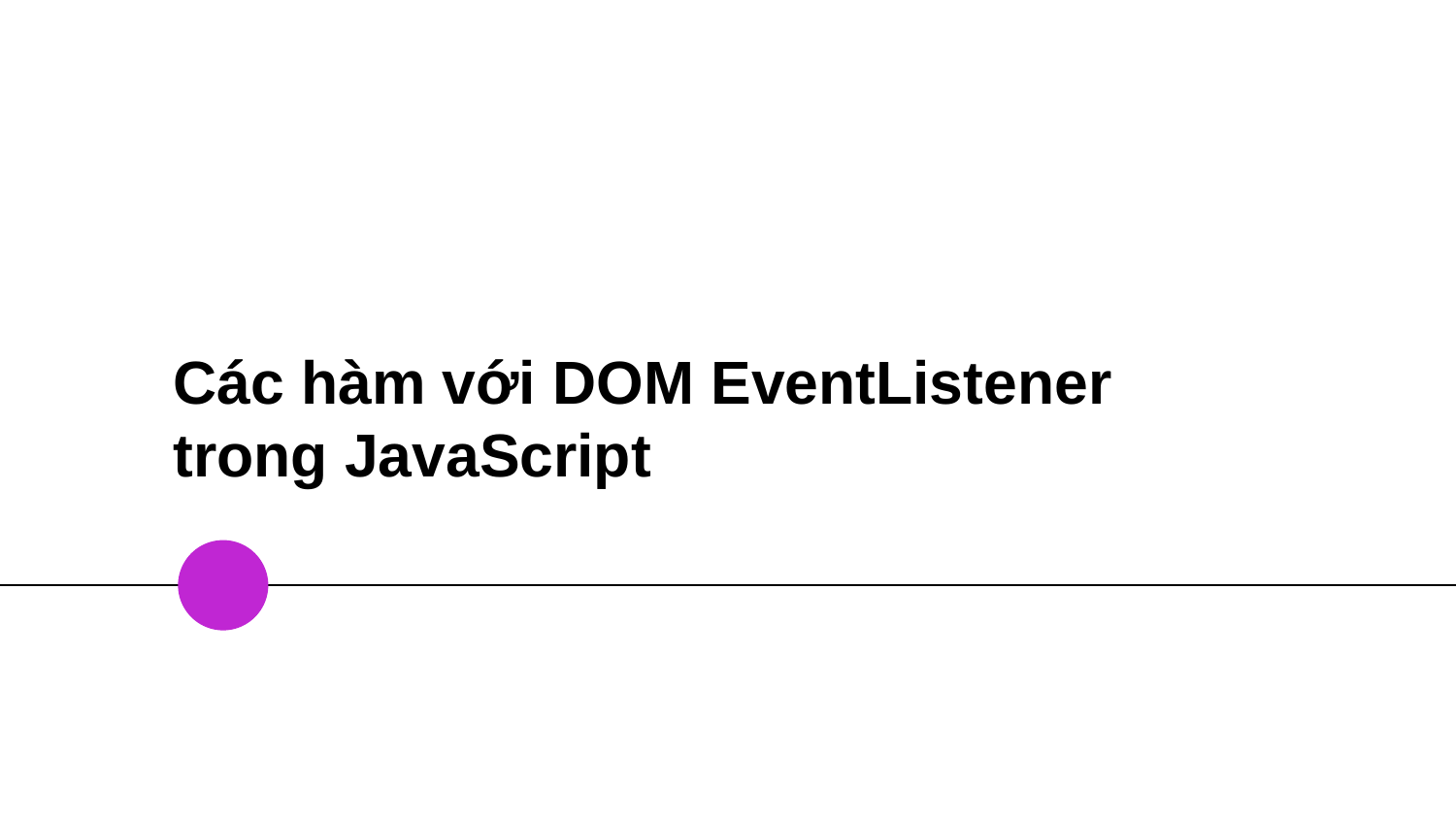

# Các hàm với DOM EventListener trong JavaScript